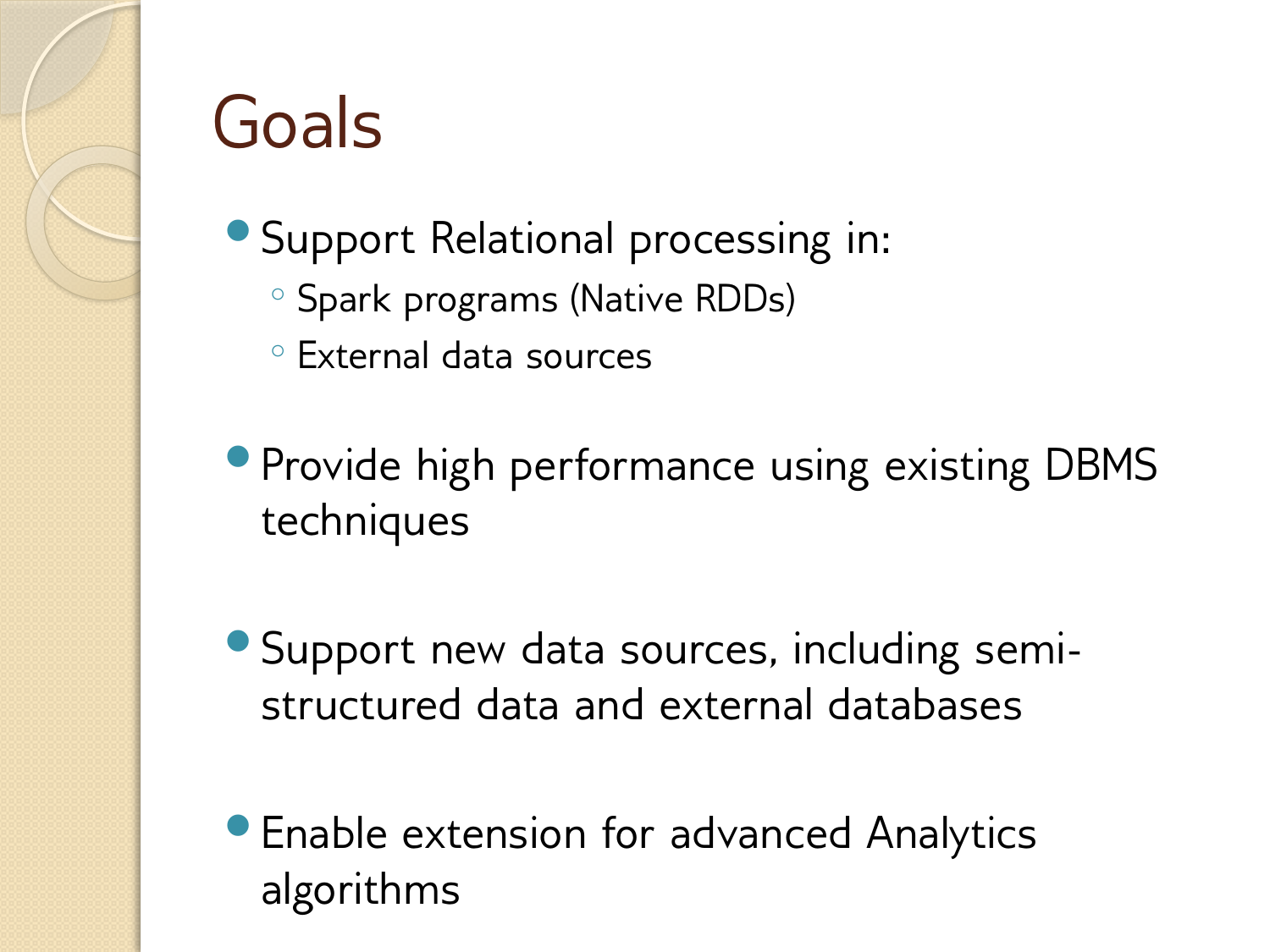

# Goals
Support Relational processing in:
Spark programs (Native RDDs)
External data sources

Provide high performance using existing DBMS techniques

Support new data sources, including semi-structured data and external databases

Enable extension for advanced Analytics algorithms